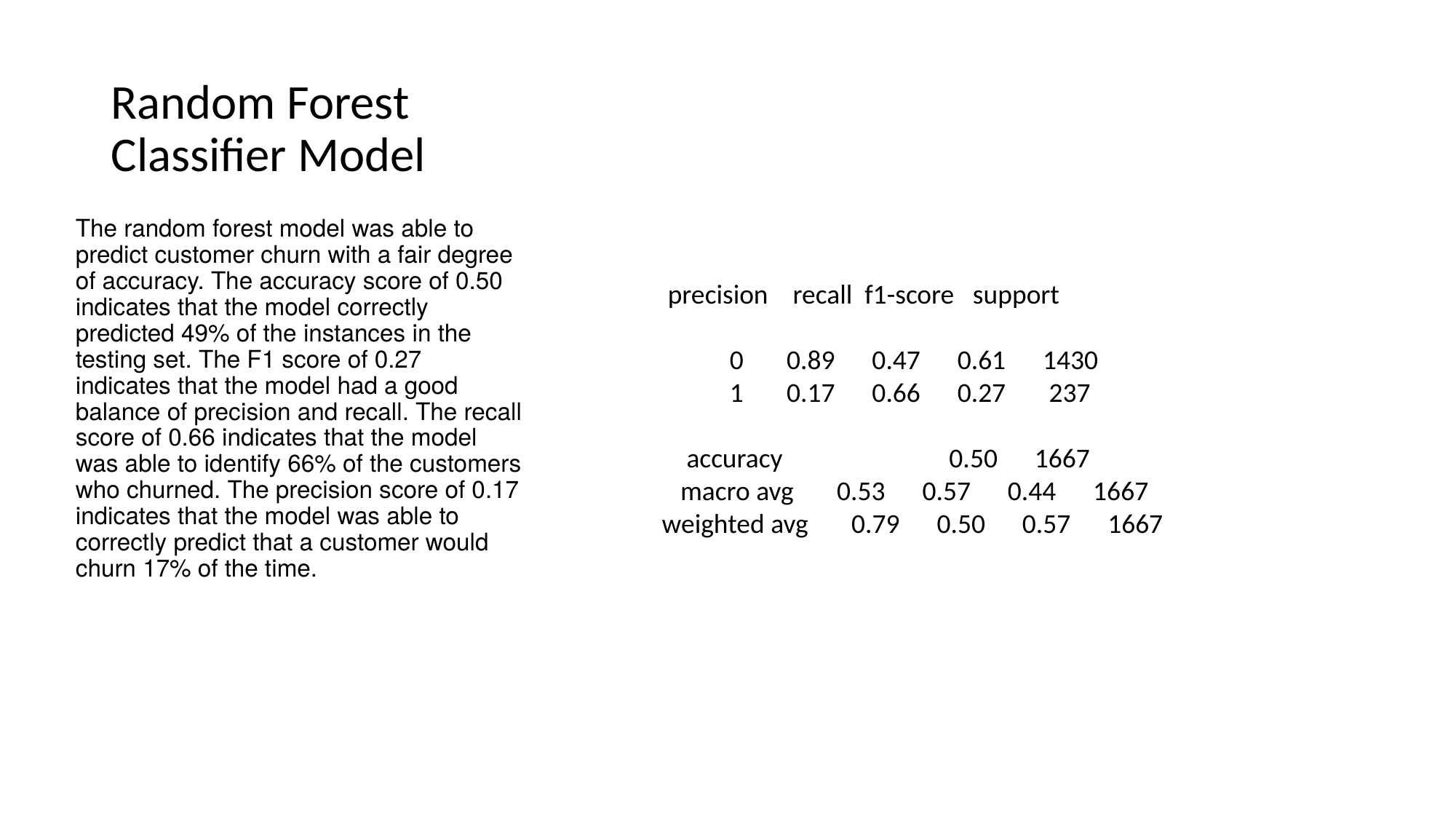

# Random Forest Classifier Model

The random forest model was able to predict customer churn with a fair degree of accuracy. The accuracy score of 0.50 indicates that the model correctly predicted 49% of the instances in the testing set. The F1 score of 0.27 indicates that the model had a good balance of precision and recall. The recall score of 0.66 indicates that the model was able to identify 66% of the customers who churned. The precision score of 0.17 indicates that the model was able to correctly predict that a customer would churn 17% of the time.

 precision    recall  f1-score   support

           0       0.89      0.47      0.61      1430
           1       0.17      0.66      0.27       237

    accuracy                           0.50      1667
   macro avg       0.53      0.57      0.44      1667
weighted avg       0.79      0.50      0.57      1667